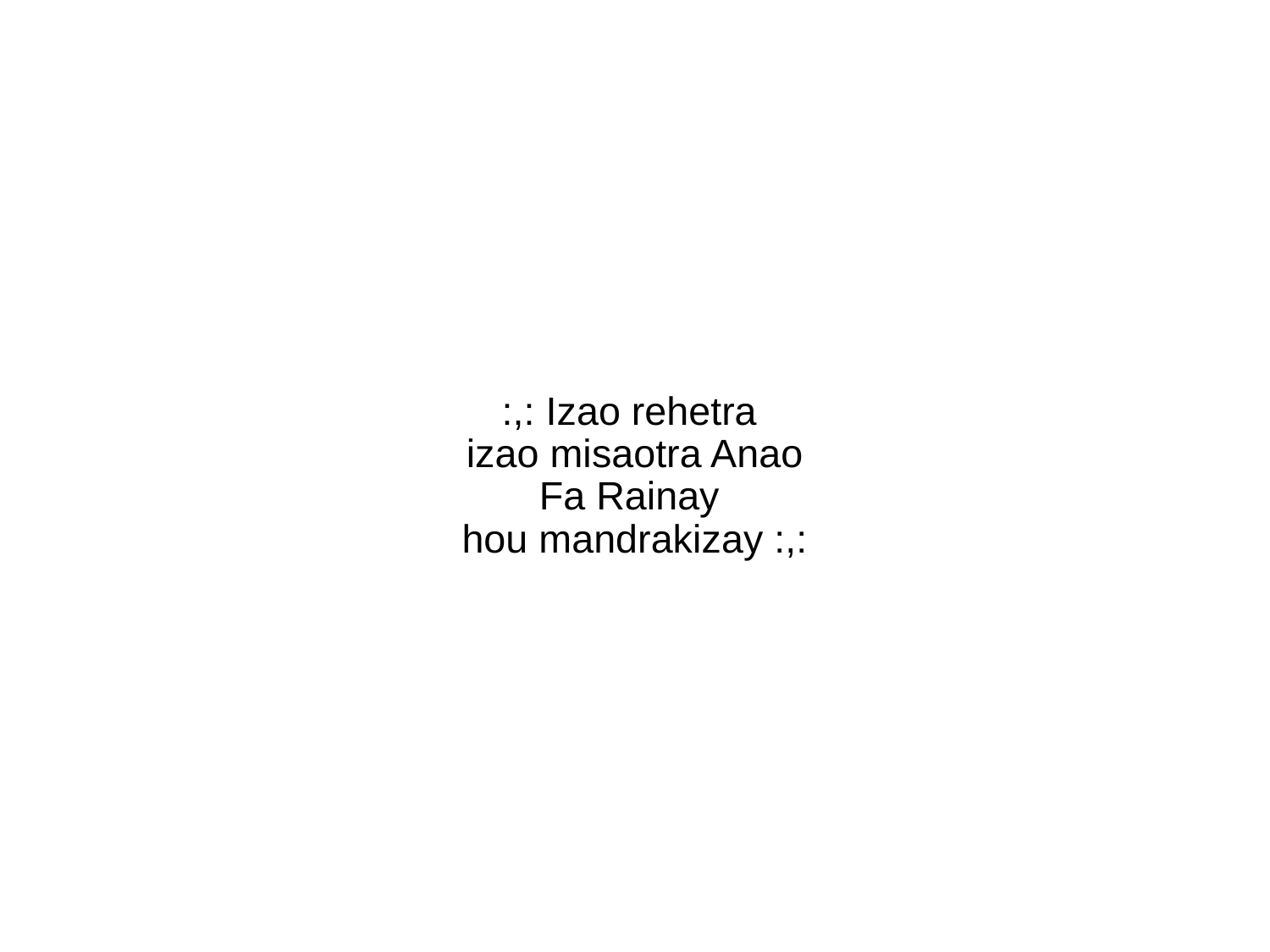

:,: Izao rehetra
izao misaotra Anao
Fa Rainay
hou mandrakizay :,: